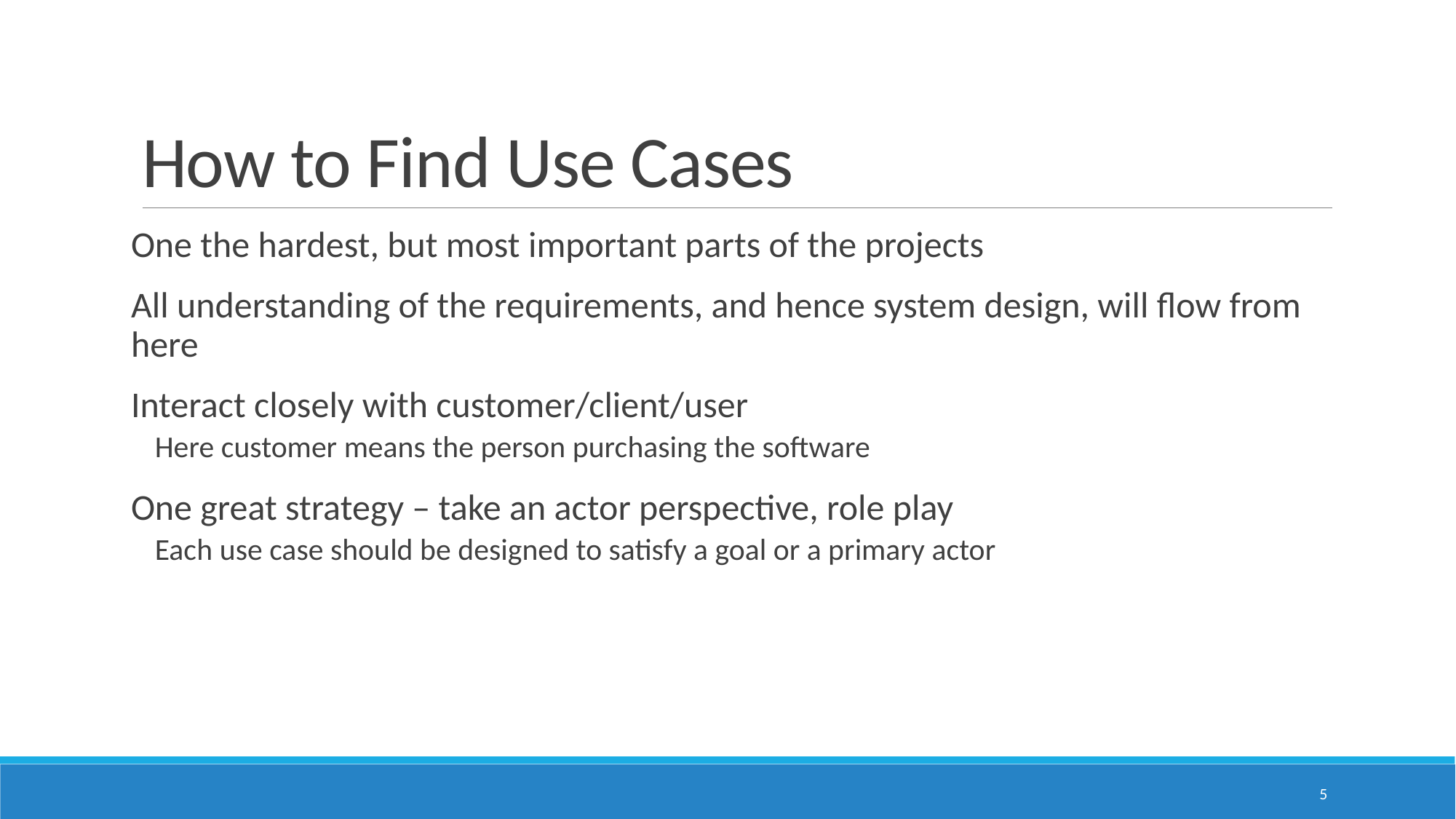

# How to Find Use Cases
One the hardest, but most important parts of the projects
All understanding of the requirements, and hence system design, will flow from here
Interact closely with customer/client/user
Here customer means the person purchasing the software
One great strategy – take an actor perspective, role play
Each use case should be designed to satisfy a goal or a primary actor

5